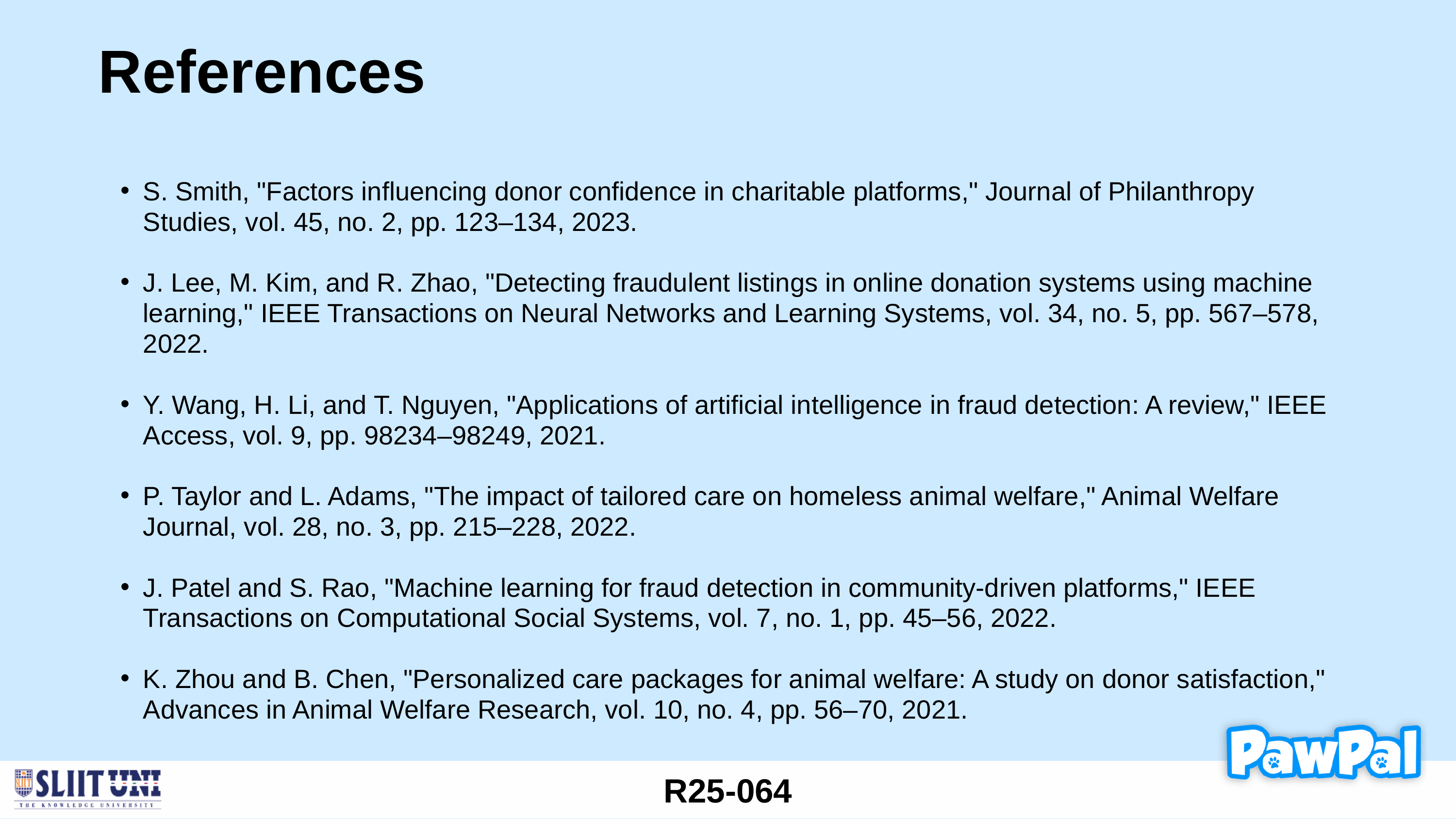

References

S. Smith, "Factors influencing donor confidence in charitable platforms," Journal of Philanthropy Studies, vol. 45, no. 2, pp. 123–134, 2023.

J. Lee, M. Kim, and R. Zhao, "Detecting fraudulent listings in online donation systems using machine learning," IEEE Transactions on Neural Networks and Learning Systems, vol. 34, no. 5, pp. 567–578, 2022.

Y. Wang, H. Li, and T. Nguyen, "Applications of artificial intelligence in fraud detection: A review," IEEE Access, vol. 9, pp. 98234–98249, 2021.

P. Taylor and L. Adams, "The impact of tailored care on homeless animal welfare," Animal Welfare Journal, vol. 28, no. 3, pp. 215–228, 2022.

J. Patel and S. Rao, "Machine learning for fraud detection in community-driven platforms," IEEE Transactions on Computational Social Systems, vol. 7, no. 1, pp. 45–56, 2022.

K. Zhou and B. Chen, "Personalized care packages for animal welfare: A study on donor satisfaction," Advances in Animal Welfare Research, vol. 10, no. 4, pp. 56–70, 2021.

R25-064